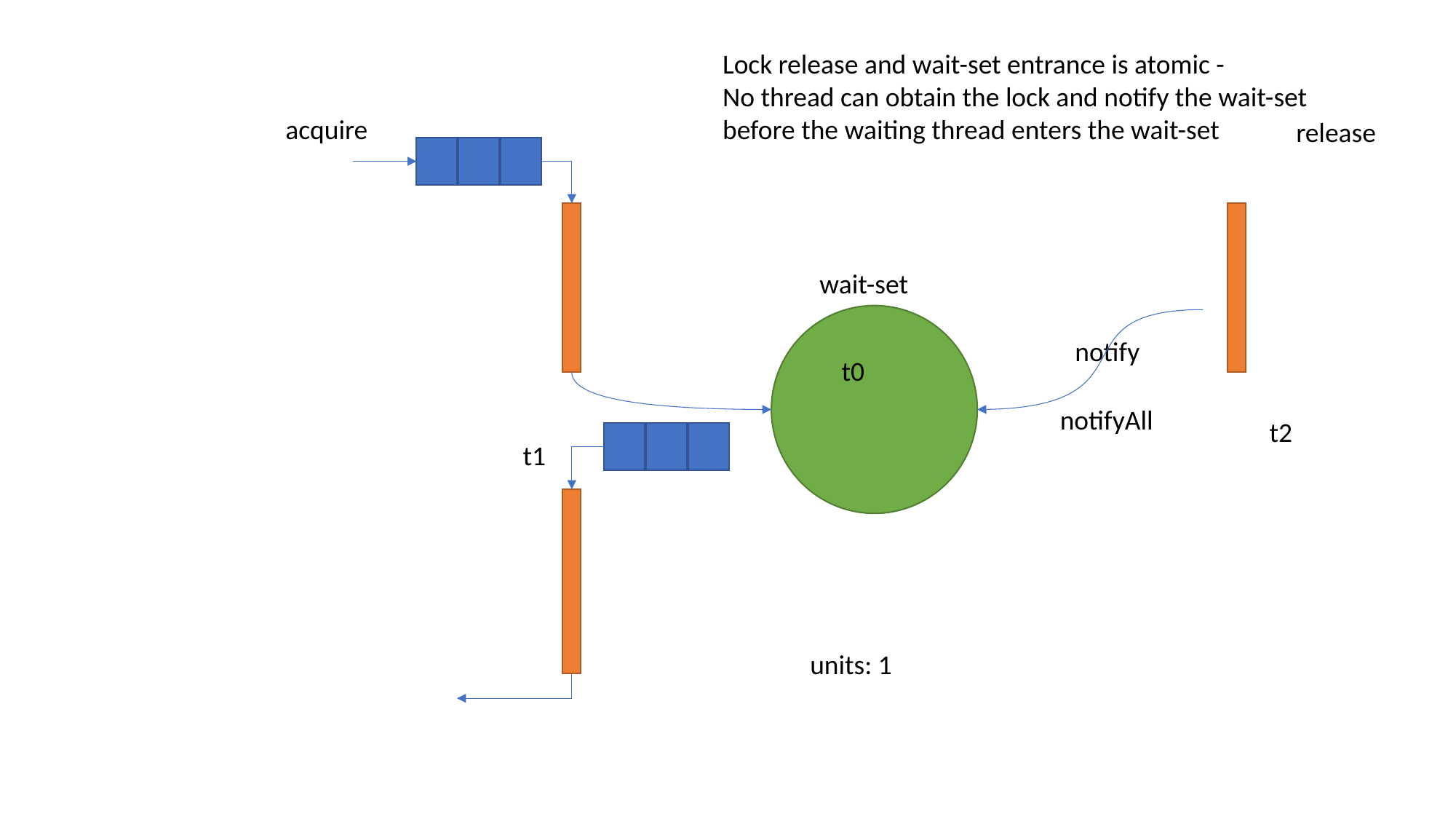

Lock release and wait-set entrance is atomic -
No thread can obtain the lock and notify the wait-set
before the waiting thread enters the wait-set
acquire
release

wait-set

notify
t0
notifyAll
t2

t1

units: 1